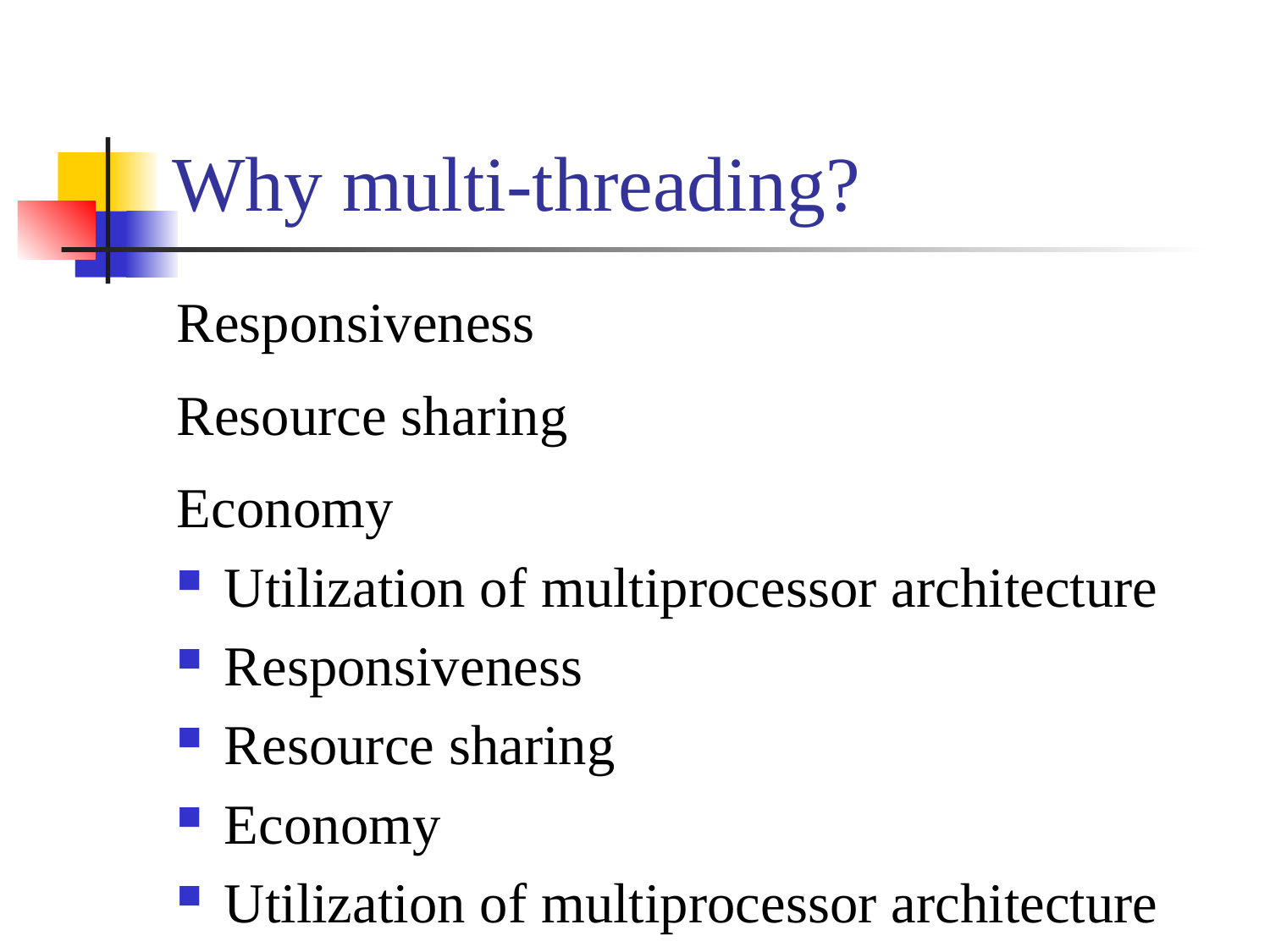

Why multi-threading?
Responsiveness
Resource sharing
Economy
Utilization of multiprocessor architecture
Responsiveness
Resource sharing
Economy
Utilization of multiprocessor architecture
Responsiveness
Resource sharing
Economy
Utilization of multiprocessor architecture
Responsiveness
Resource sharing
Economy
Utilization of multiprocessor architecture